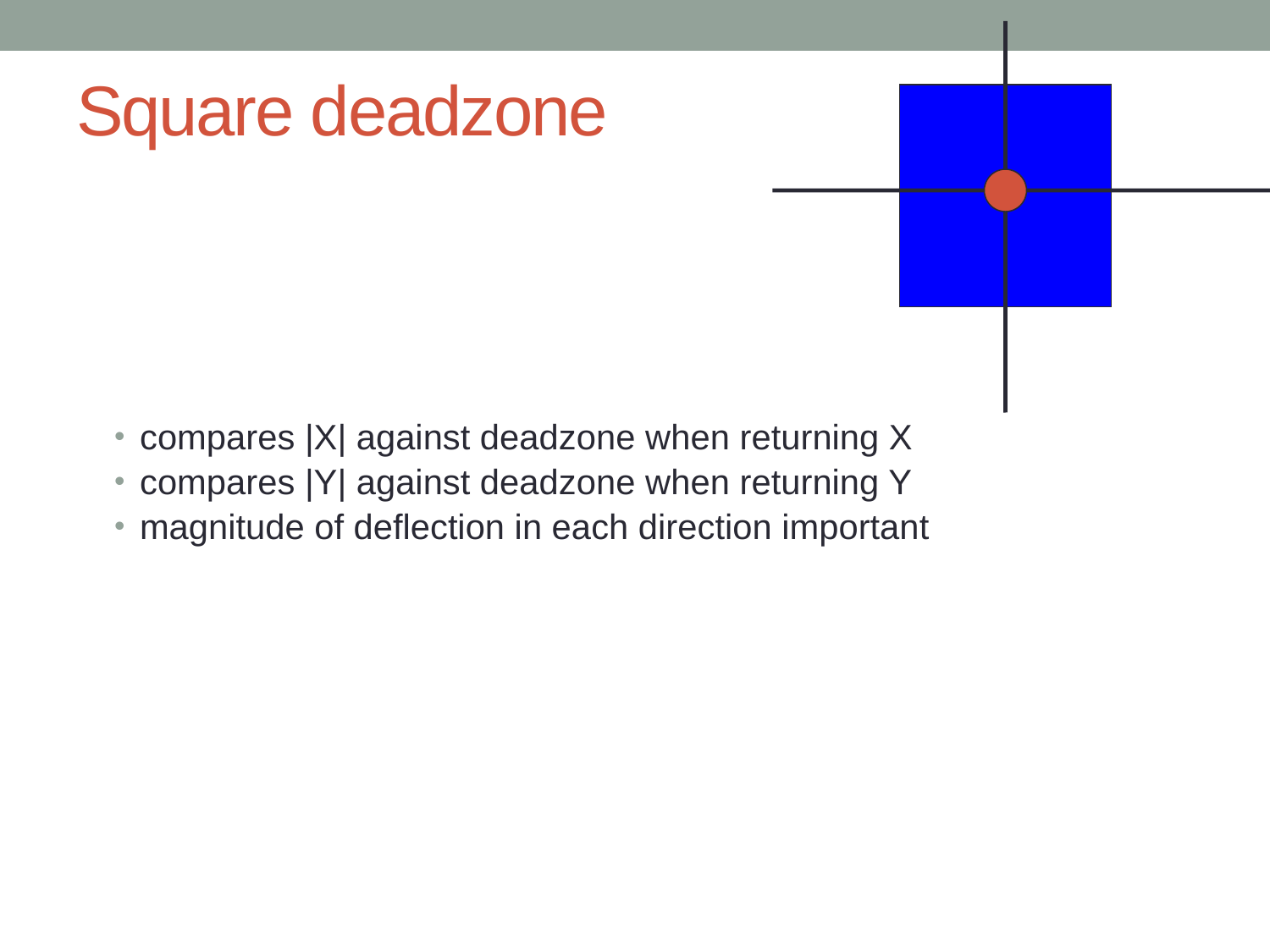

# Square deadzone
compares |X| against deadzone when returning X
compares |Y| against deadzone when returning Y
magnitude of deflection in each direction important